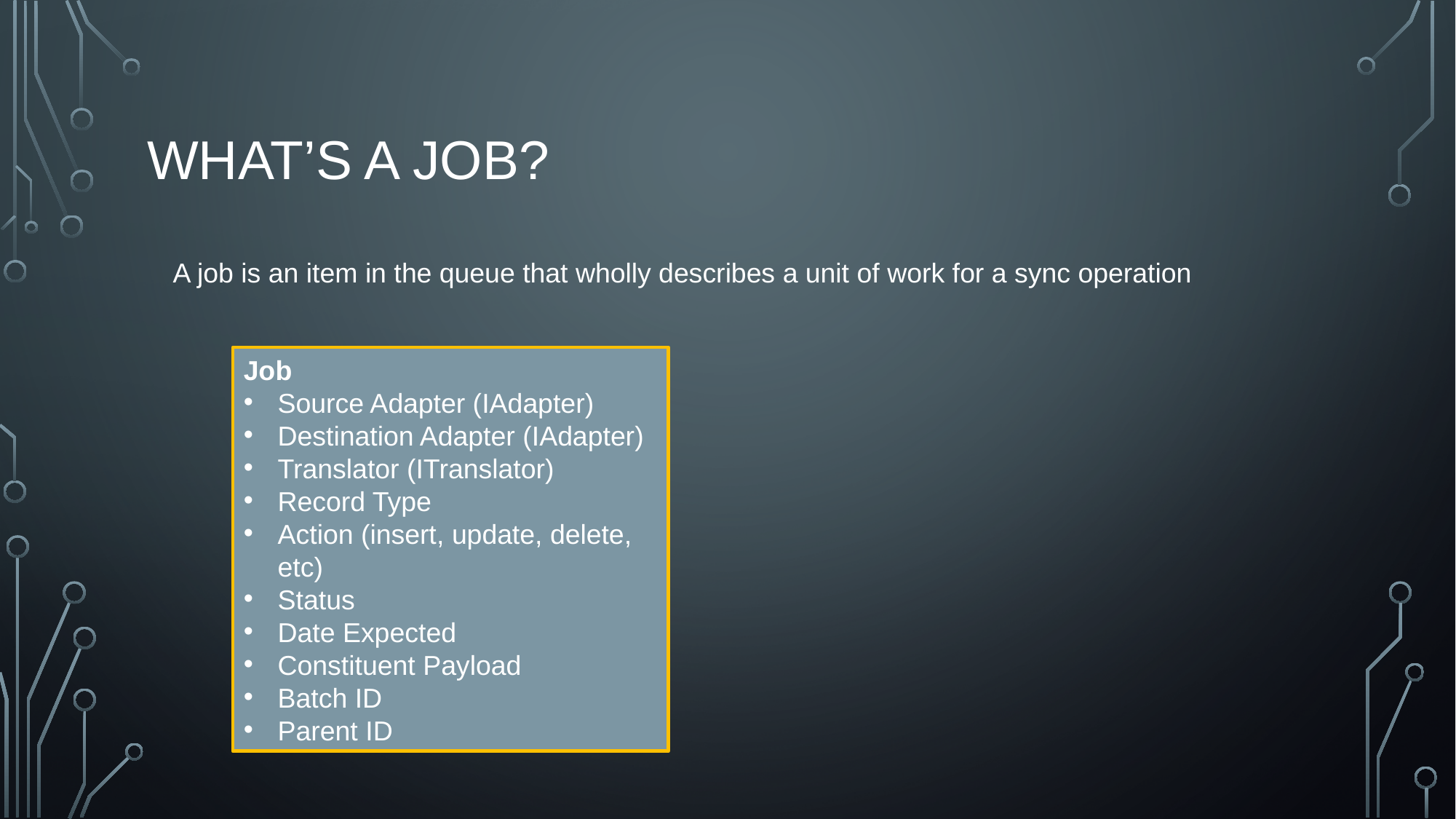

# What’s a Job?
A job is an item in the queue that wholly describes a unit of work for a sync operation
Job
Source Adapter (IAdapter)
Destination Adapter (IAdapter)
Translator (ITranslator)
Record Type
Action (insert, update, delete, etc)
Status
Date Expected
Constituent Payload
Batch ID
Parent ID